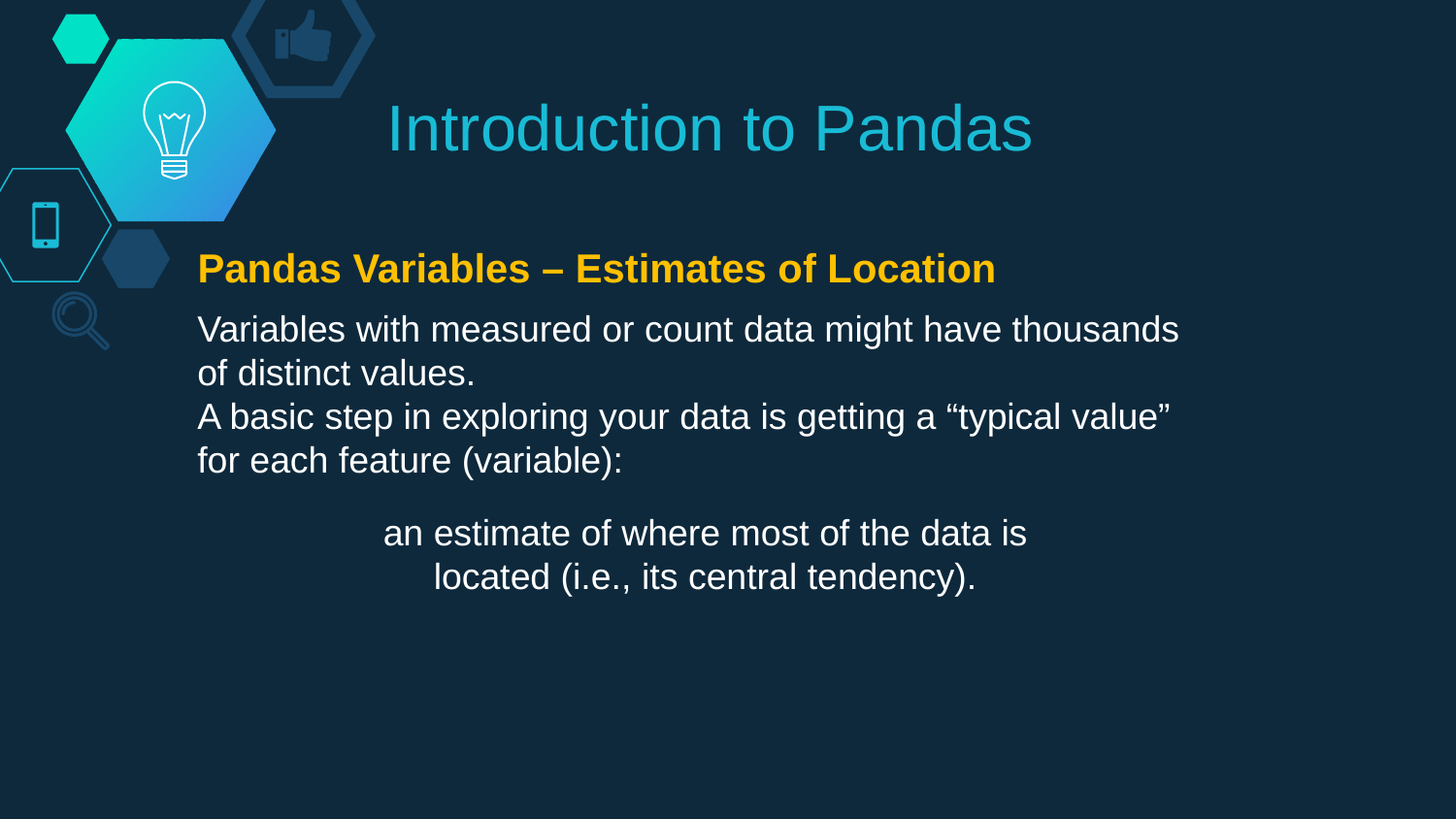

# Introduction to Pandas
Pandas Variables – Estimates of Location
Variables with measured or count data might have thousands of distinct values.
A basic step in exploring your data is getting a “typical value” for each feature (variable):

an estimate of where most of the data is located (i.e., its central tendency).